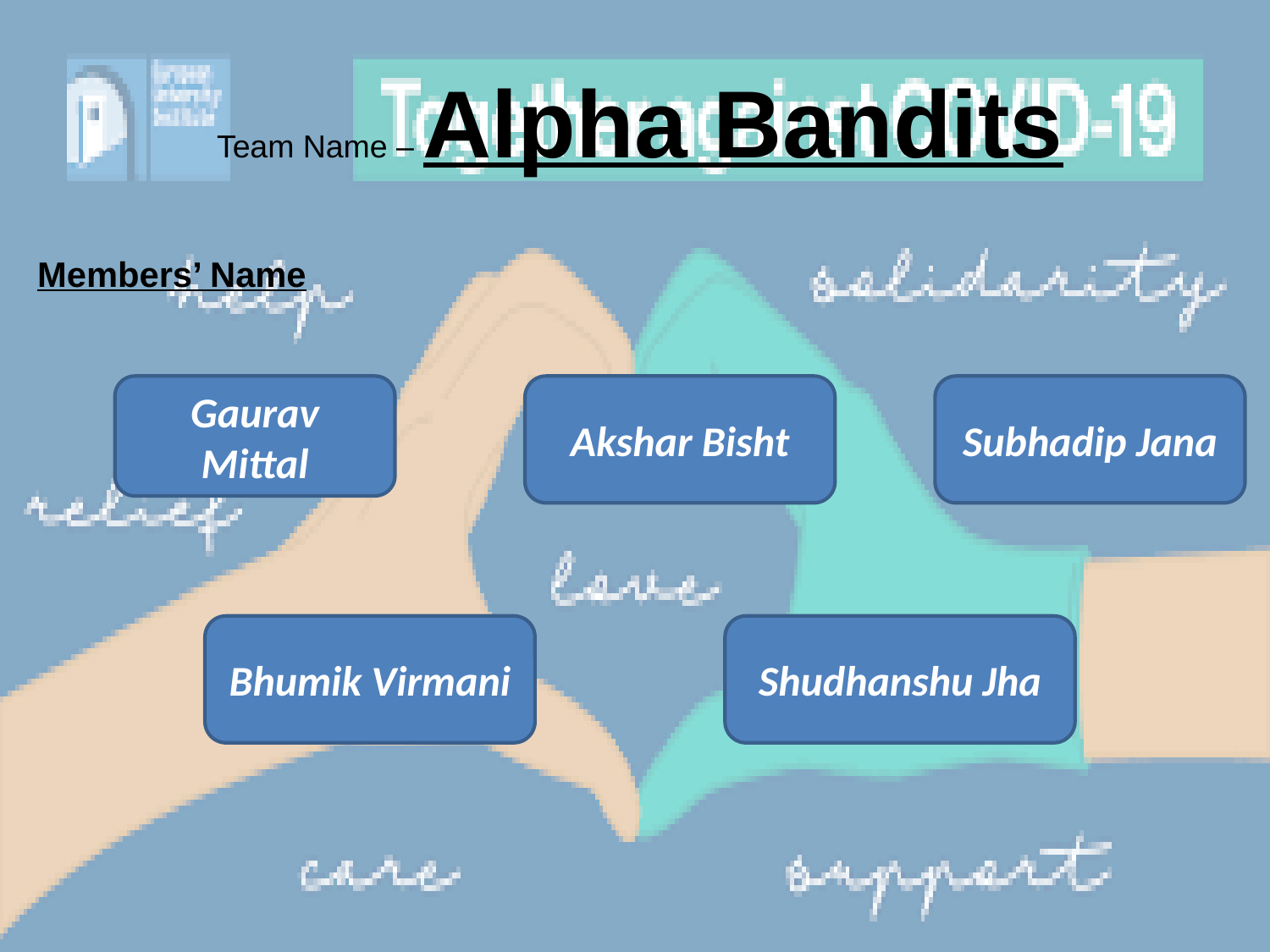

Team Name – Alpha Bandits
Members’ Name
Gaurav Mittal
Akshar Bisht
Subhadip Jana
Bhumik Virmani
Shudhanshu Jha